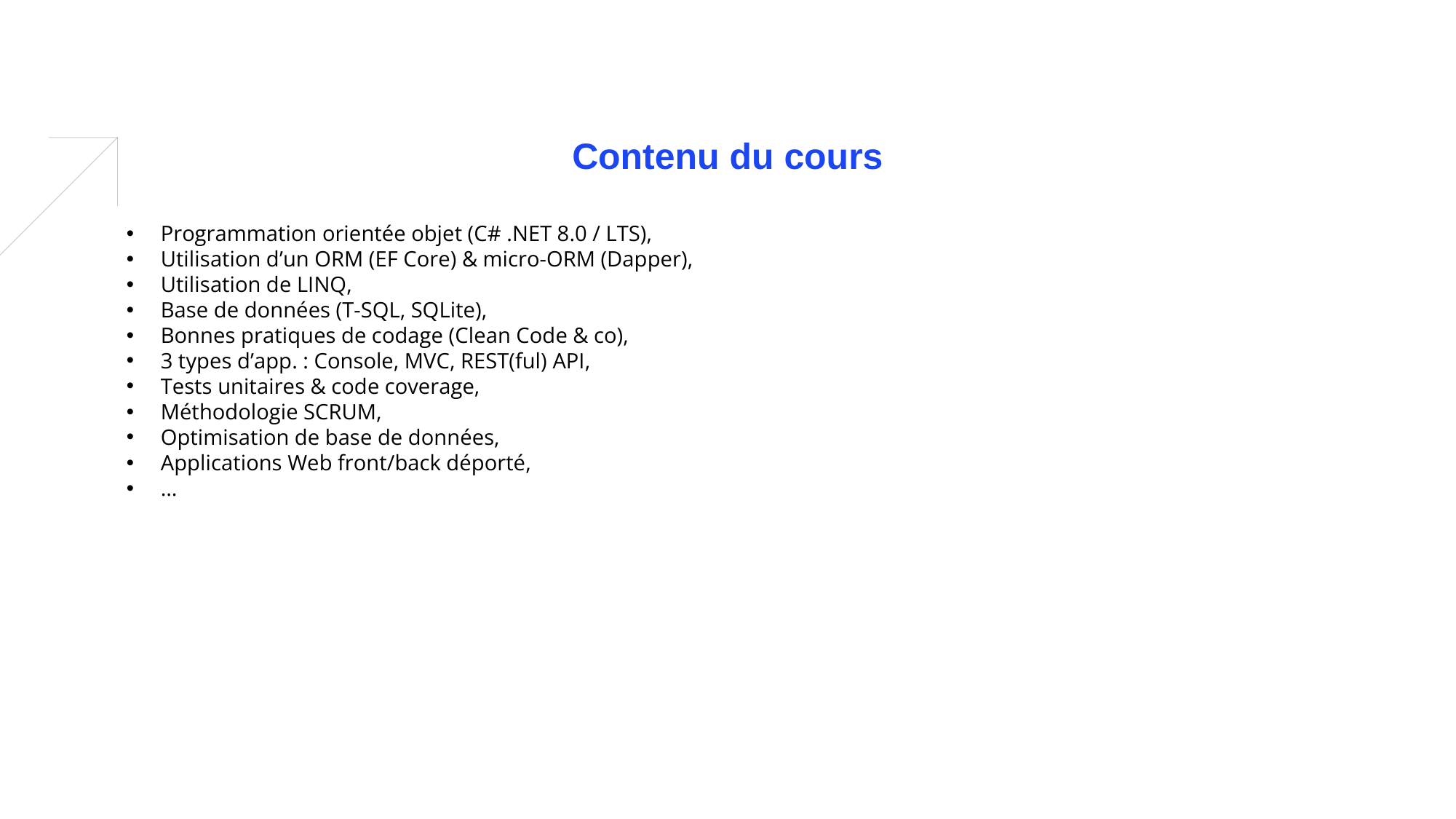

# Contenu du cours
Programmation orientée objet (C# .NET 8.0 / LTS),
Utilisation d’un ORM (EF Core) & micro-ORM (Dapper),
Utilisation de LINQ,
Base de données (T-SQL, SQLite),
Bonnes pratiques de codage (Clean Code & co),
3 types d’app. : Console, MVC, REST(ful) API,
Tests unitaires & code coverage,
Méthodologie SCRUM,
Optimisation de base de données,
Applications Web front/back déporté,
…
3